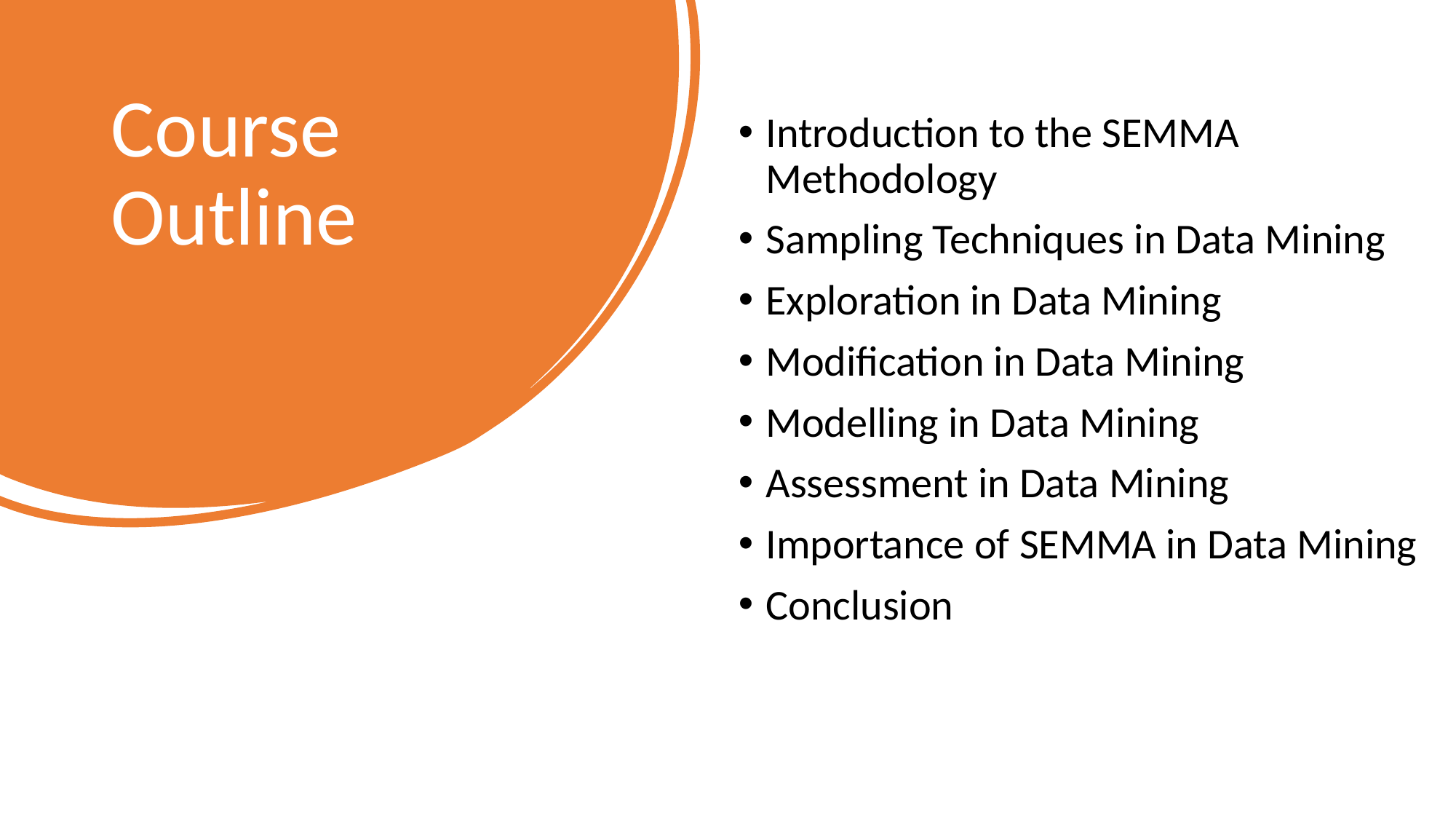

# Course Outline
Introduction to the SEMMA Methodology
Sampling Techniques in Data Mining
Exploration in Data Mining
Modification in Data Mining
Modelling in Data Mining
Assessment in Data Mining
Importance of SEMMA in Data Mining
Conclusion